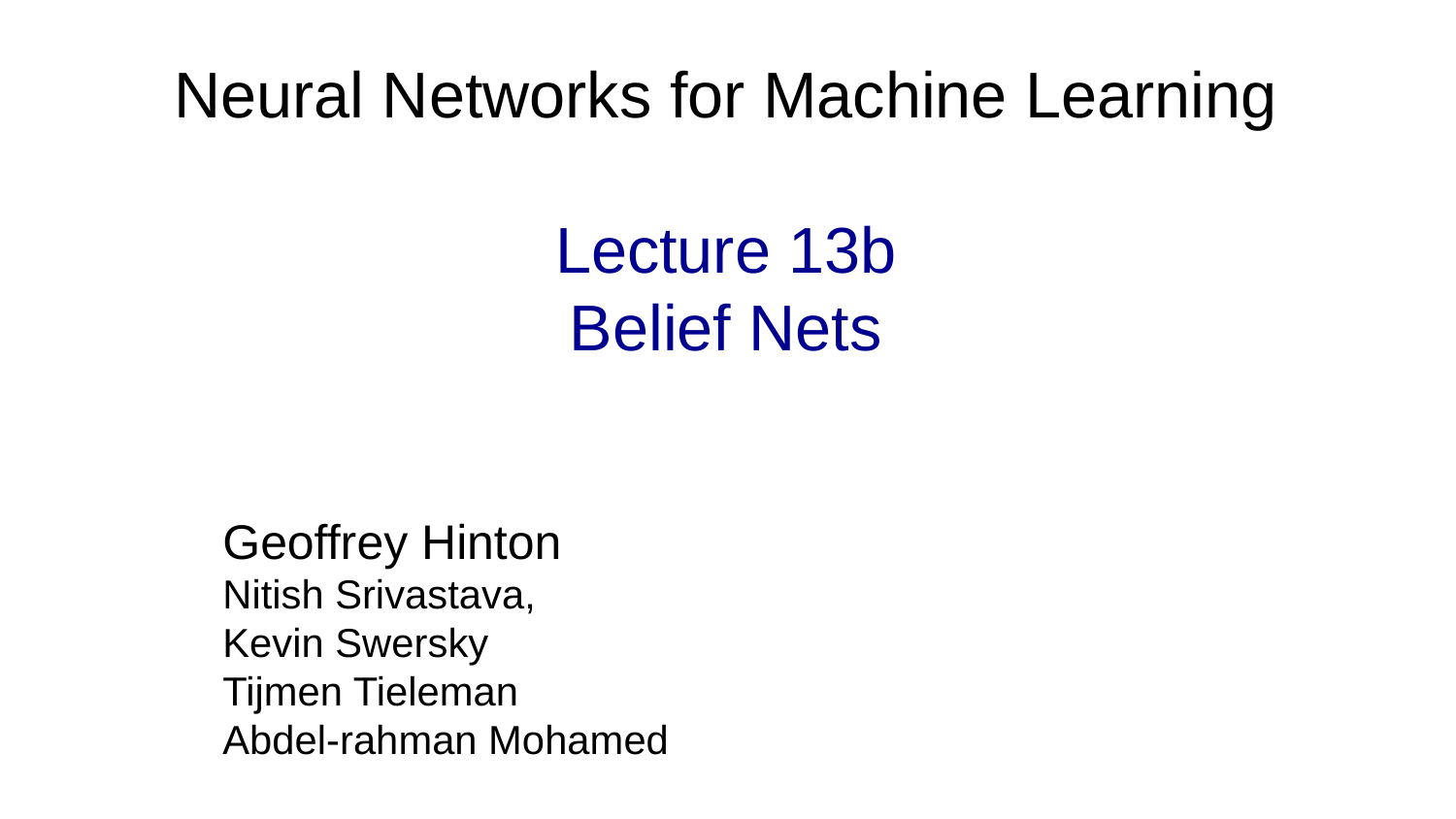

# Neural Networks for Machine Learning Lecture 13b Belief Nets